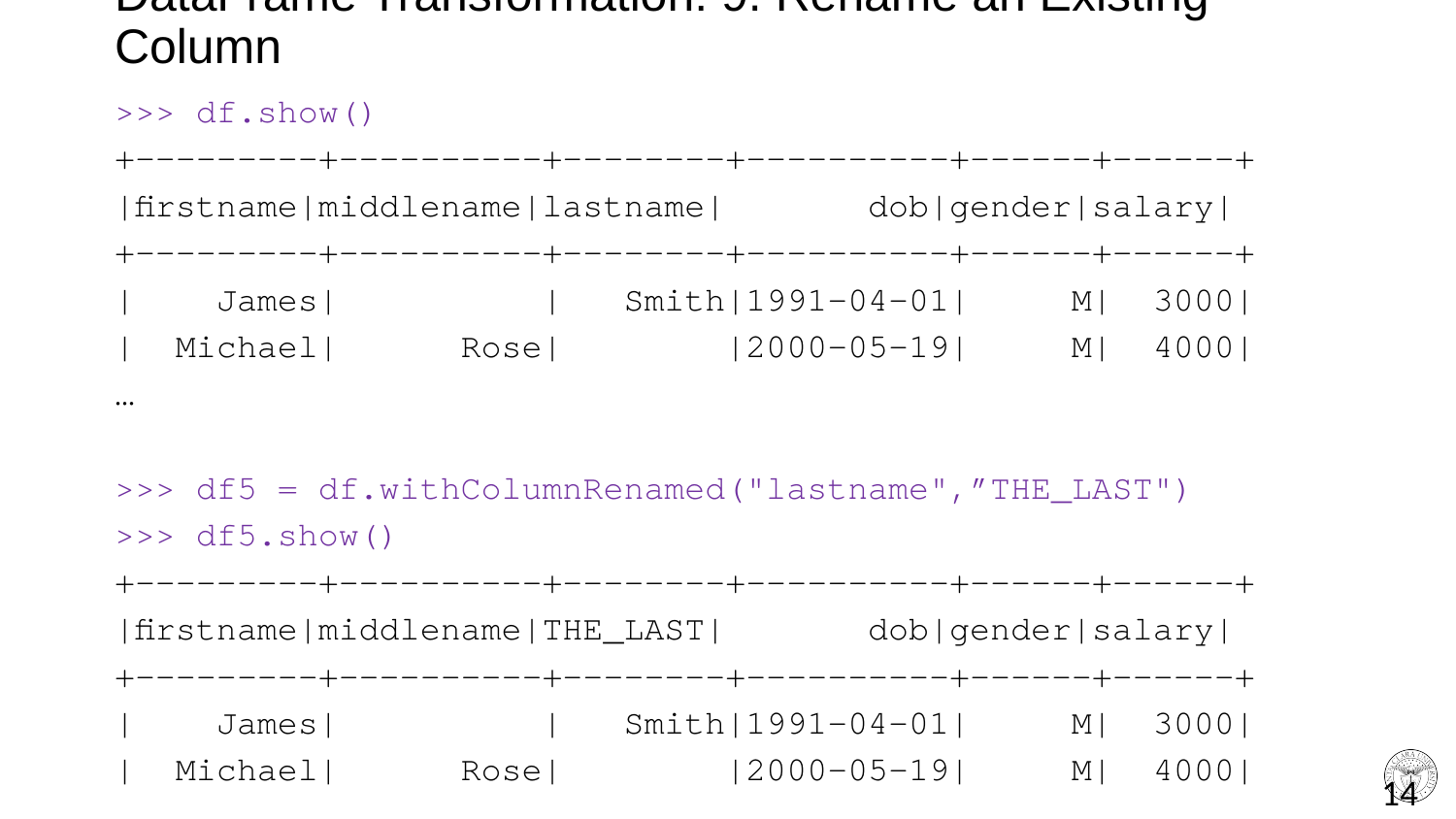

# DataFrame Transformation: 9. Rename an Existing Column
>>> df.show()
+---------+----------+--------+----------+------+------+
|firstname|middlename|lastname|       dob|gender|salary|
+---------+----------+--------+----------+------+------+
|    James|          |   Smith|1991-04-01|     M|  3000|
|  Michael|      Rose|        |2000-05-19|     M|  4000|
…

>>> df5 = df.withColumnRenamed("lastname",”THE_LAST")
>>> df5.show()
+---------+----------+--------+----------+------+------+
|firstname|middlename|THE_LAST|       dob|gender|salary|
+---------+----------+--------+----------+------+------+
|    James|          |   Smith|1991-04-01|     M|  3000|
|  Michael|      Rose|        |2000-05-19|     M|  4000|
…
14